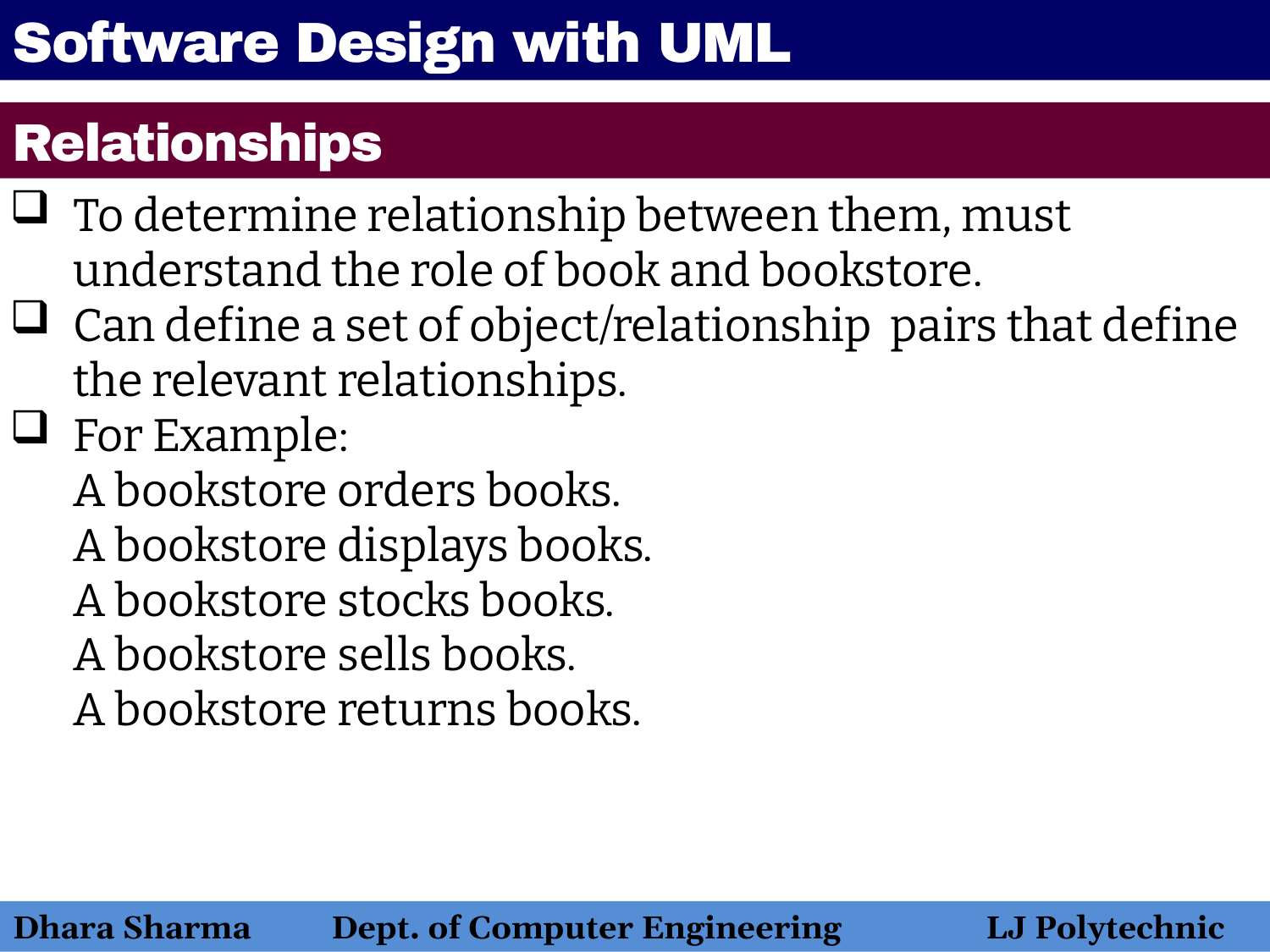

Software Design with UML
Relationships
To determine relationship between them, must understand the role of book and bookstore.
Can define a set of object/relationship  pairs that define the relevant relationships.
For Example:
A bookstore orders books.
A bookstore displays books.
A bookstore stocks books.
A bookstore sells books.
A bookstore returns books.
Dhara Sharma          Dept. of Computer Engineering                  LJ Polytechnic